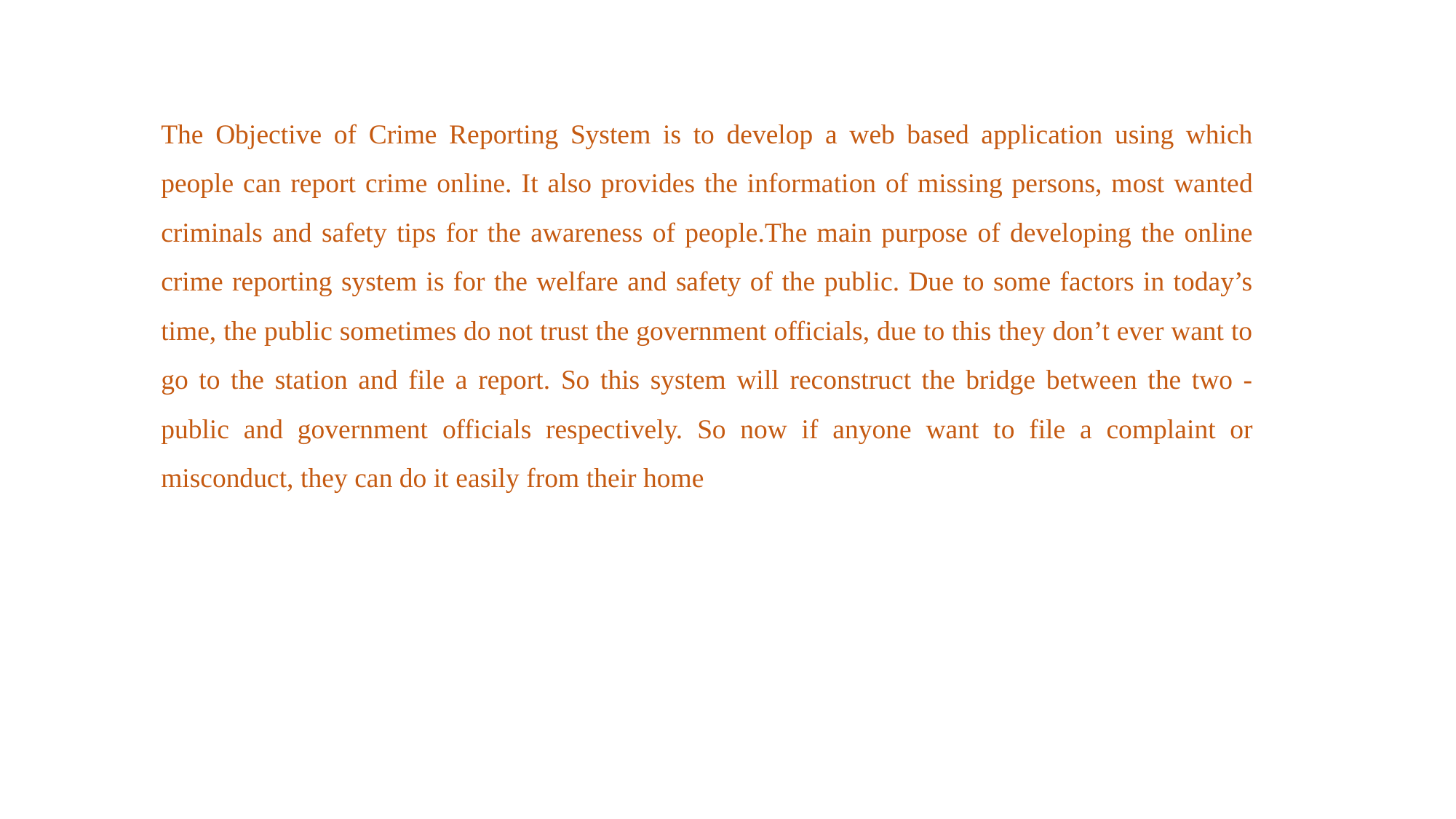

The Objective of Crime Reporting System is to develop a web based application using which people can report crime online. It also provides the information of missing persons, most wanted criminals and safety tips for the awareness of people.The main purpose of developing the online crime reporting system is for the welfare and safety of the public. Due to some factors in today’s time, the public sometimes do not trust the government officials, due to this they don’t ever want to go to the station and file a report. So this system will reconstruct the bridge between the two - public and government officials respectively. So now if anyone want to file a complaint or misconduct, they can do it easily from their home